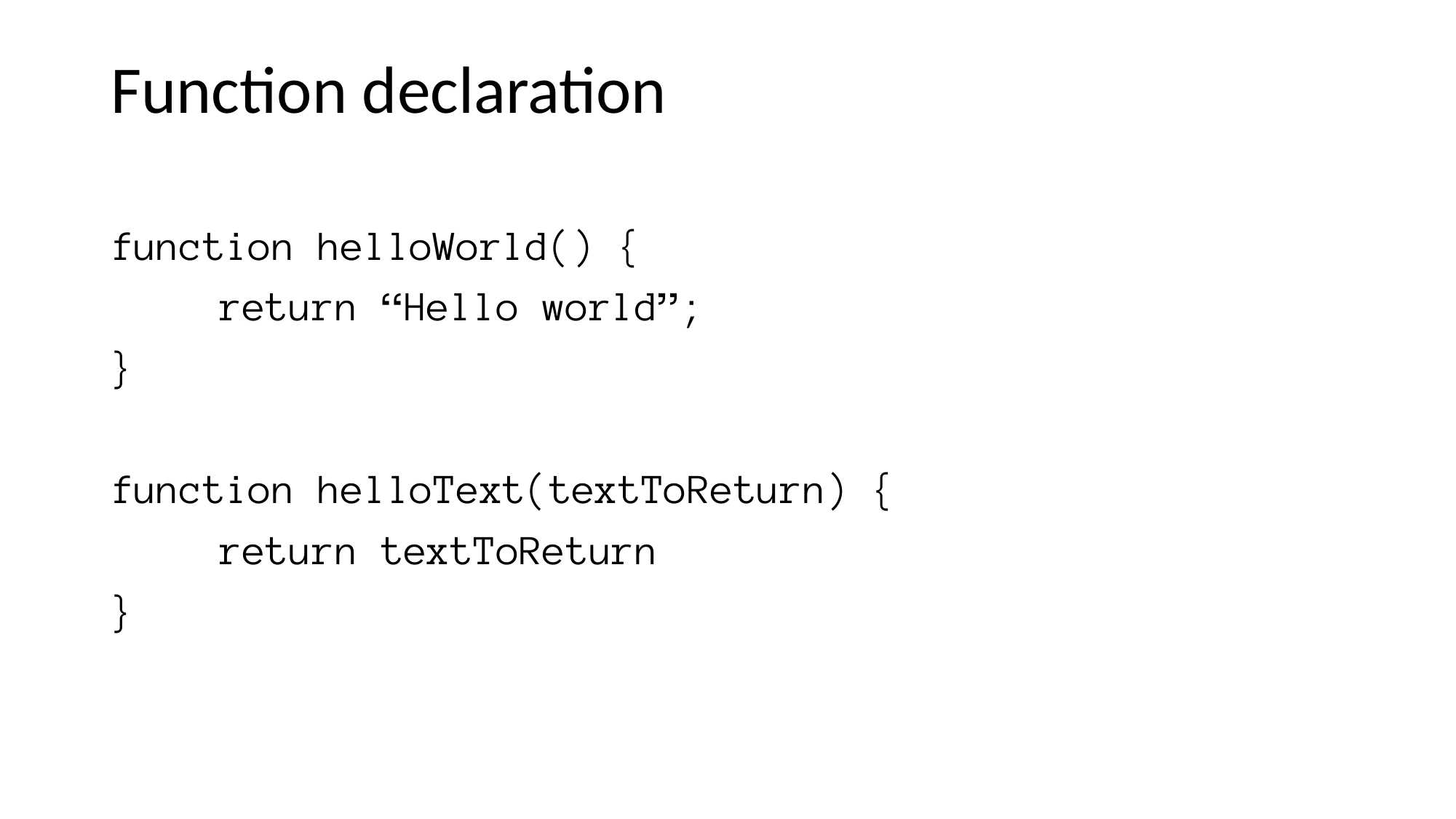

# Function declaration
function helloWorld() {
	return “Hello world”;
}

function helloText(textToReturn) {
	return textToReturn
}